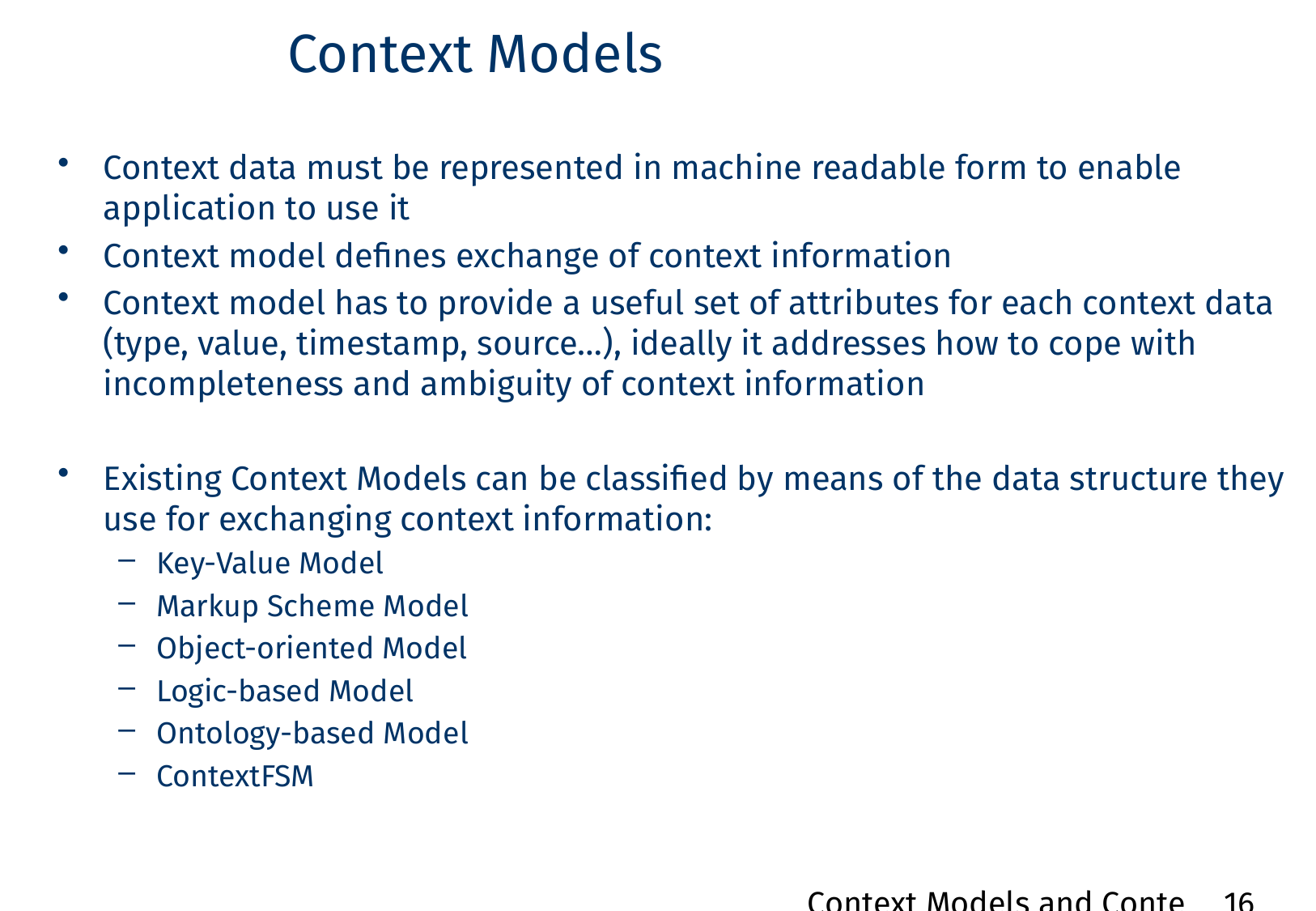

Context data must be represented in machine readable form to enable application to use it
Context model defines exchange of context information
Context model has to provide a useful set of attributes for each context data (type, value, timestamp, source…), ideally it addresses how to cope with incompleteness and ambiguity of context information

Existing Context Models can be classified by means of the data structure they use for exchanging context information:
Key-Value Model
Markup Scheme Model
Object-oriented Model
Logic-based Model
Ontology-based Model
ContextFSM
Context Models
Context Models and Context-awareness:
16